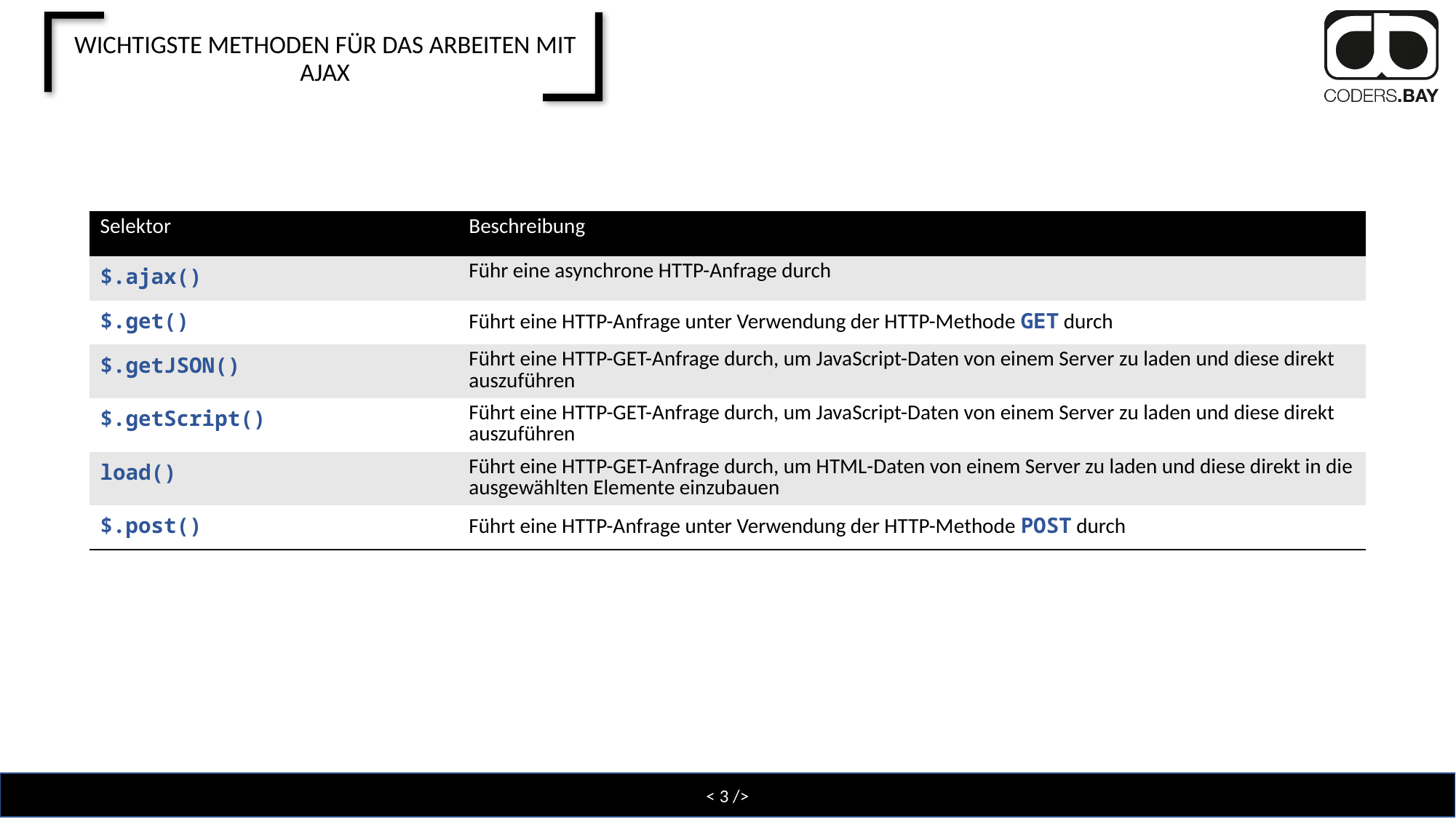

# Wichtigste Methoden für das Arbeiten mit Ajax
| Selektor | Beschreibung |
| --- | --- |
| $.ajax() | Führ eine asynchrone HTTP-Anfrage durch |
| $.get() | Führt eine HTTP-Anfrage unter Verwendung der HTTP-Methode GET durch |
| $.getJSON() | Führt eine HTTP-GET-Anfrage durch, um JavaScript-Daten von einem Server zu laden und diese direkt auszuführen |
| $.getScript() | Führt eine HTTP-GET-Anfrage durch, um JavaScript-Daten von einem Server zu laden und diese direkt auszuführen |
| load() | Führt eine HTTP-GET-Anfrage durch, um HTML-Daten von einem Server zu laden und diese direkt in die ausgewählten Elemente einzubauen |
| $.post() | Führt eine HTTP-Anfrage unter Verwendung der HTTP-Methode POST durch |